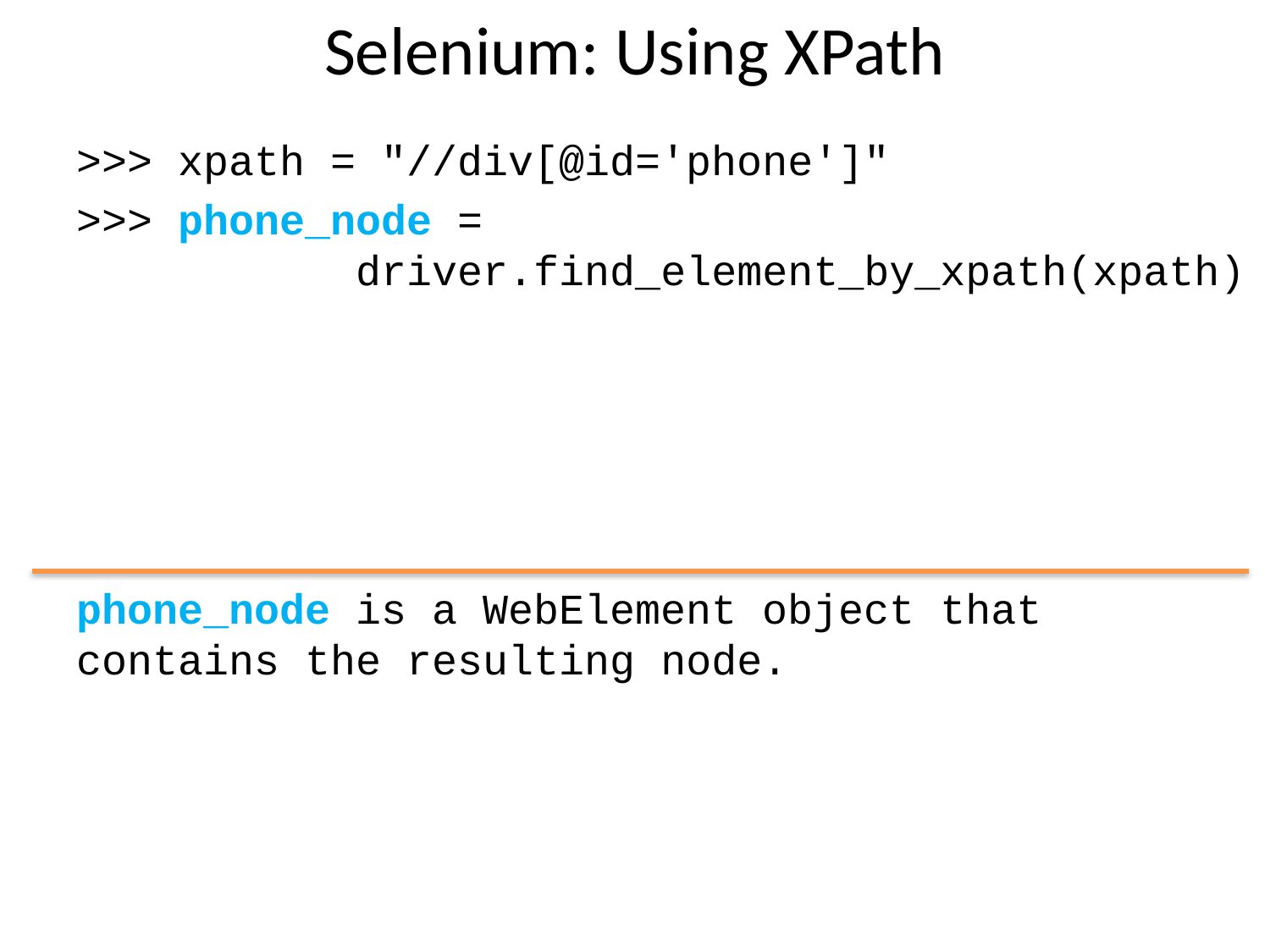

# Selenium: Using XPath
>>> xpath = "//div[@id='phone']"
>>> phone_node =
           driver.find_element_by_xpath(xpath)

phone_node is a WebElement object that contains the resulting node.